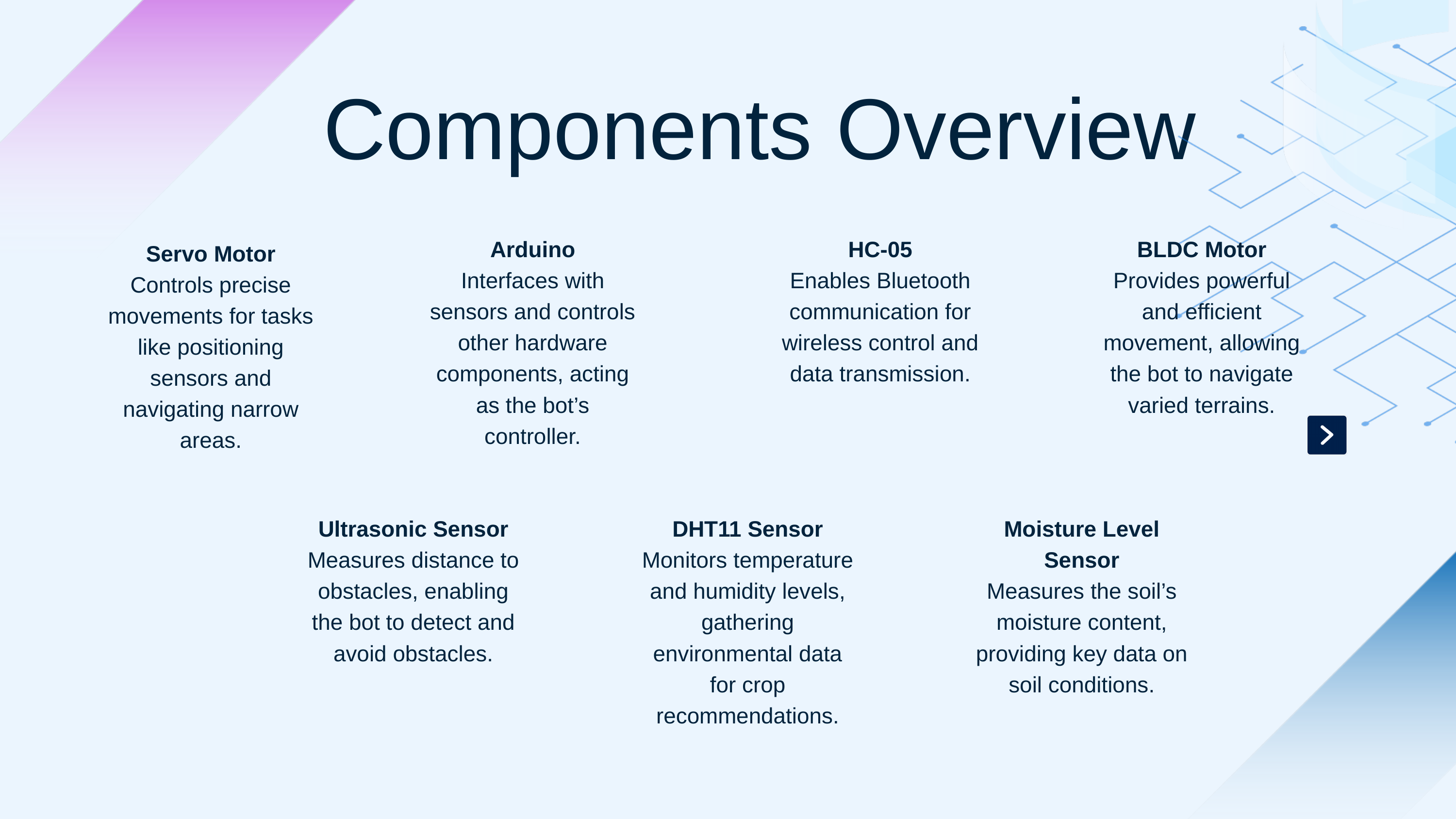

Components Overview
Arduino
Interfaces with sensors and controls other hardware components, acting as the bot’s controller.

HC-05
Enables Bluetooth communication for wireless control and data transmission.
BLDC Motor
Provides powerful and efficient movement, allowing the bot to navigate varied terrains.
Servo Motor
Controls precise movements for tasks like positioning sensors and navigating narrow areas.

Ultrasonic Sensor
Measures distance to obstacles, enabling the bot to detect and avoid obstacles.
DHT11 Sensor
Monitors temperature and humidity levels, gathering environmental data for crop recommendations.
Moisture Level Sensor
Measures the soil’s moisture content, providing key data on soil conditions.